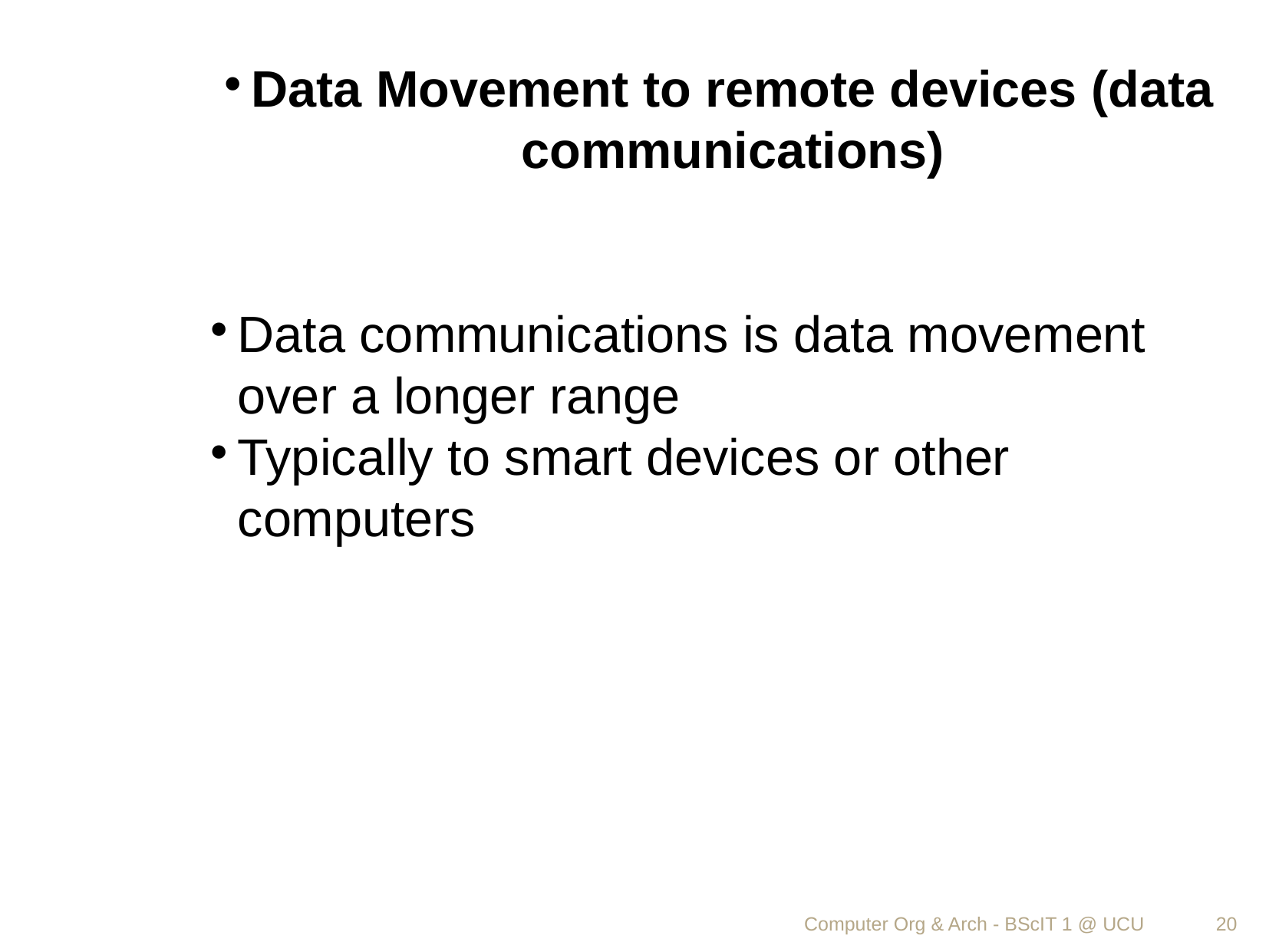

Data Movement to remote devices (data communications)
Data communications is data movement over a longer range
Typically to smart devices or other computers

Computer Org & Arch - BScIT 1 @ UCU
20